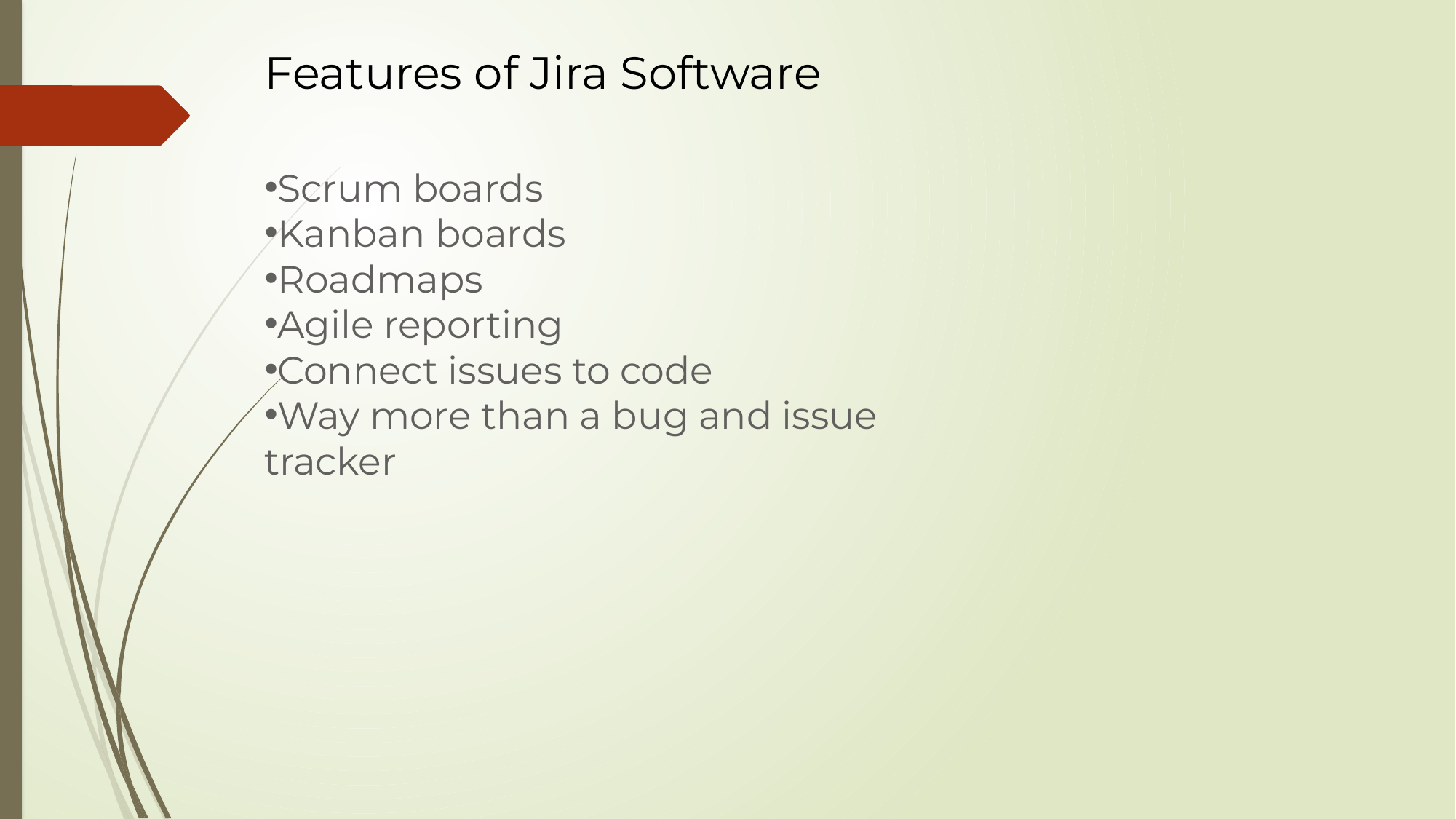

Features of Jira Software
Scrum boards
Kanban boards
Roadmaps
Agile reporting
Connect issues to code
Way more than a bug and issue tracker